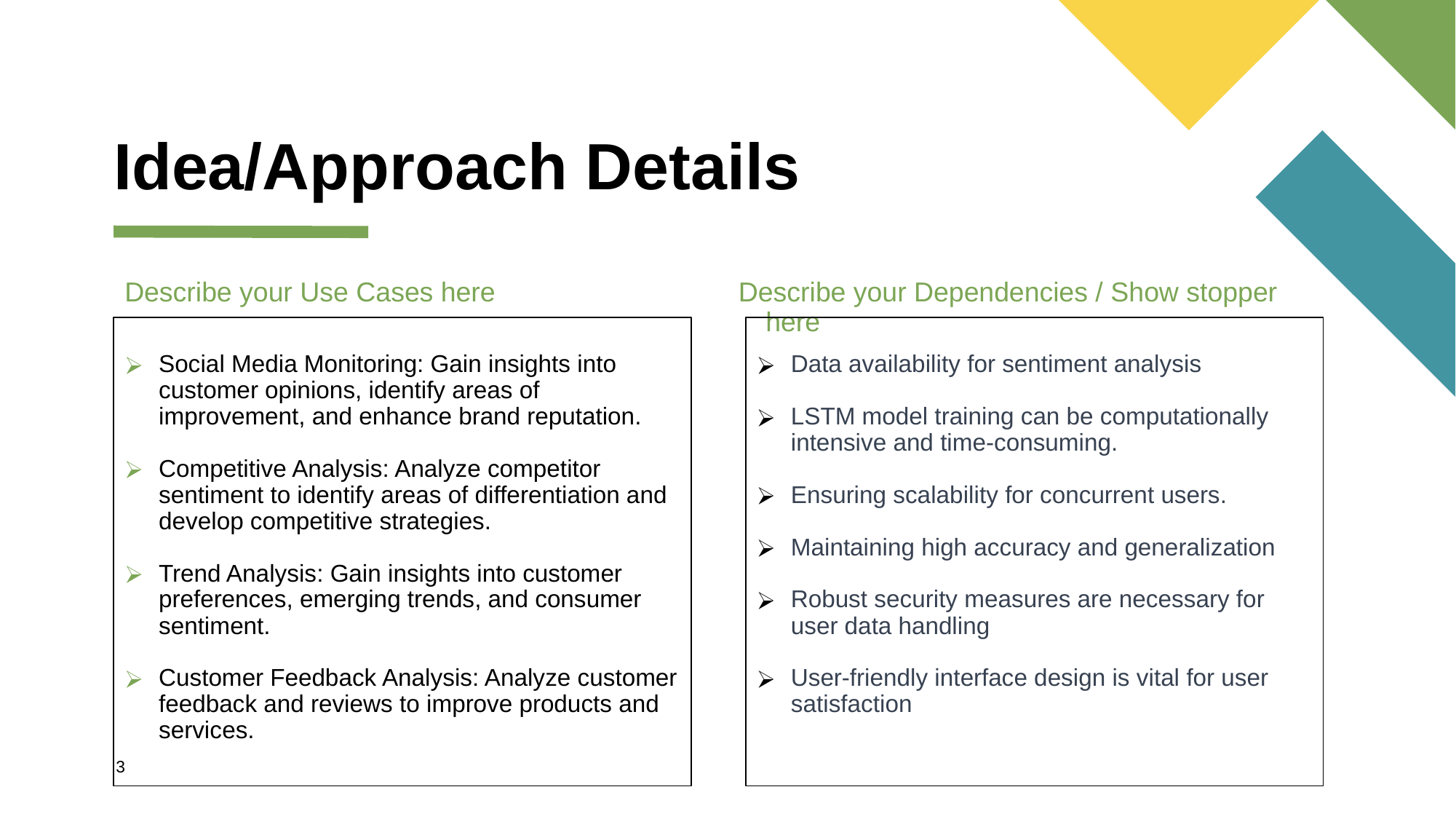

# Idea/Approach Details
Describe your Use Cases here
Describe your Dependencies / Show stopper here

Social Media Monitoring: Gain insights into customer opinions, identify areas of improvement, and enhance brand reputation.

Competitive Analysis: Analyze competitor sentiment to identify areas of differentiation and develop competitive strategies.

Trend Analysis: Gain insights into customer preferences, emerging trends, and consumer sentiment.

Customer Feedback Analysis: Analyze customer feedback and reviews to improve products and services.

Data availability for sentiment analysis

LSTM model training can be computationally intensive and time-consuming.

Ensuring scalability for concurrent users.

Maintaining high accuracy and generalization

Robust security measures are necessary for user data handling

User-friendly interface design is vital for user satisfaction
3